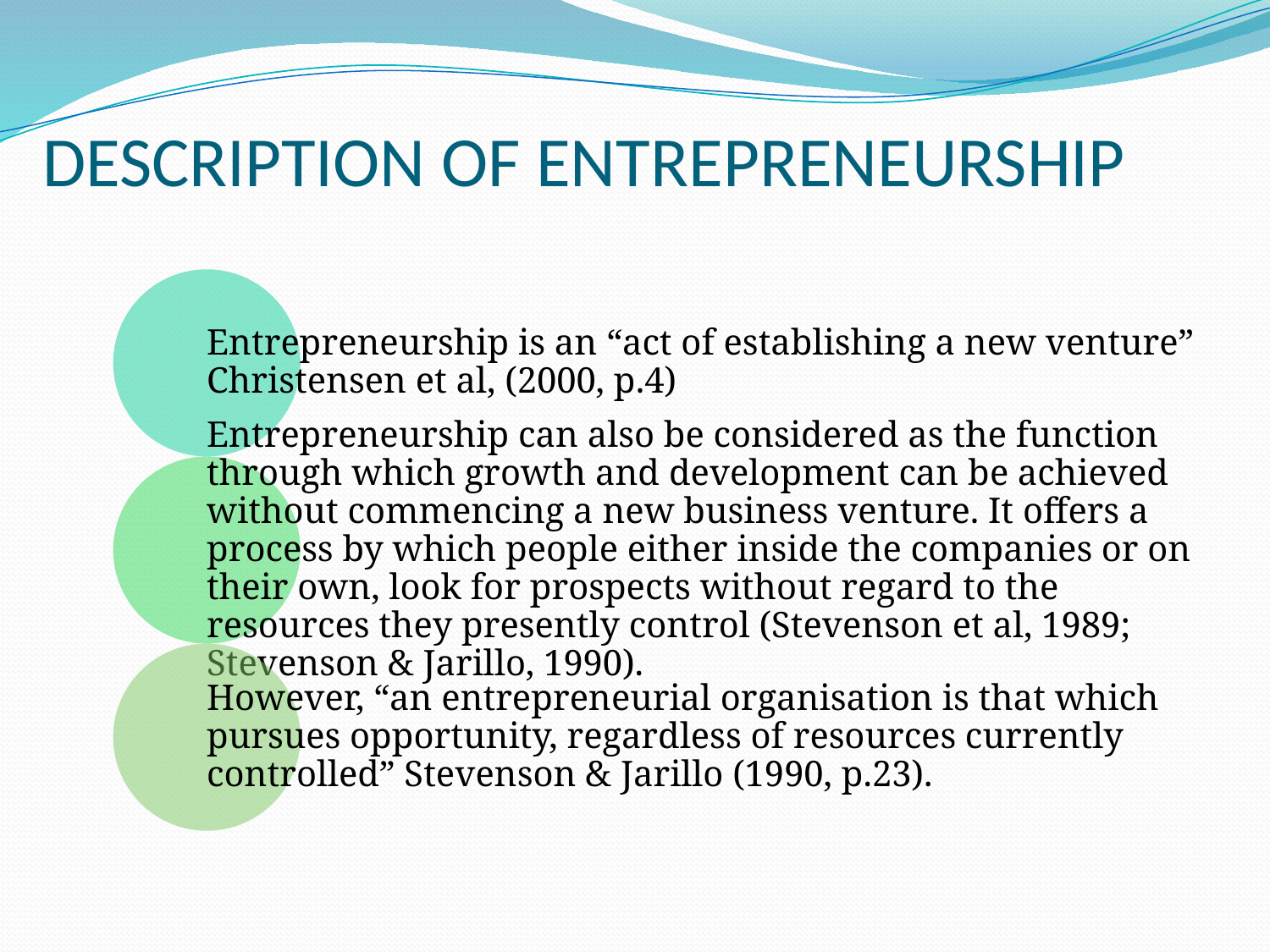

# DESCRIPTION OF ENTREPRENEURSHIP
Entrepreneurship is an “act of establishing a new venture” Christensen et al, (2000, p.4)
Entrepreneurship can also be considered as the function through which growth and development can be achieved without commencing a new business venture. It offers a process by which people either inside the companies or on their own, look for prospects without regard to the resources they presently control (Stevenson et al, 1989; Stevenson & Jarillo, 1990).
However, “an entrepreneurial organisation is that which pursues opportunity, regardless of resources currently controlled” Stevenson & Jarillo (1990, p.23).